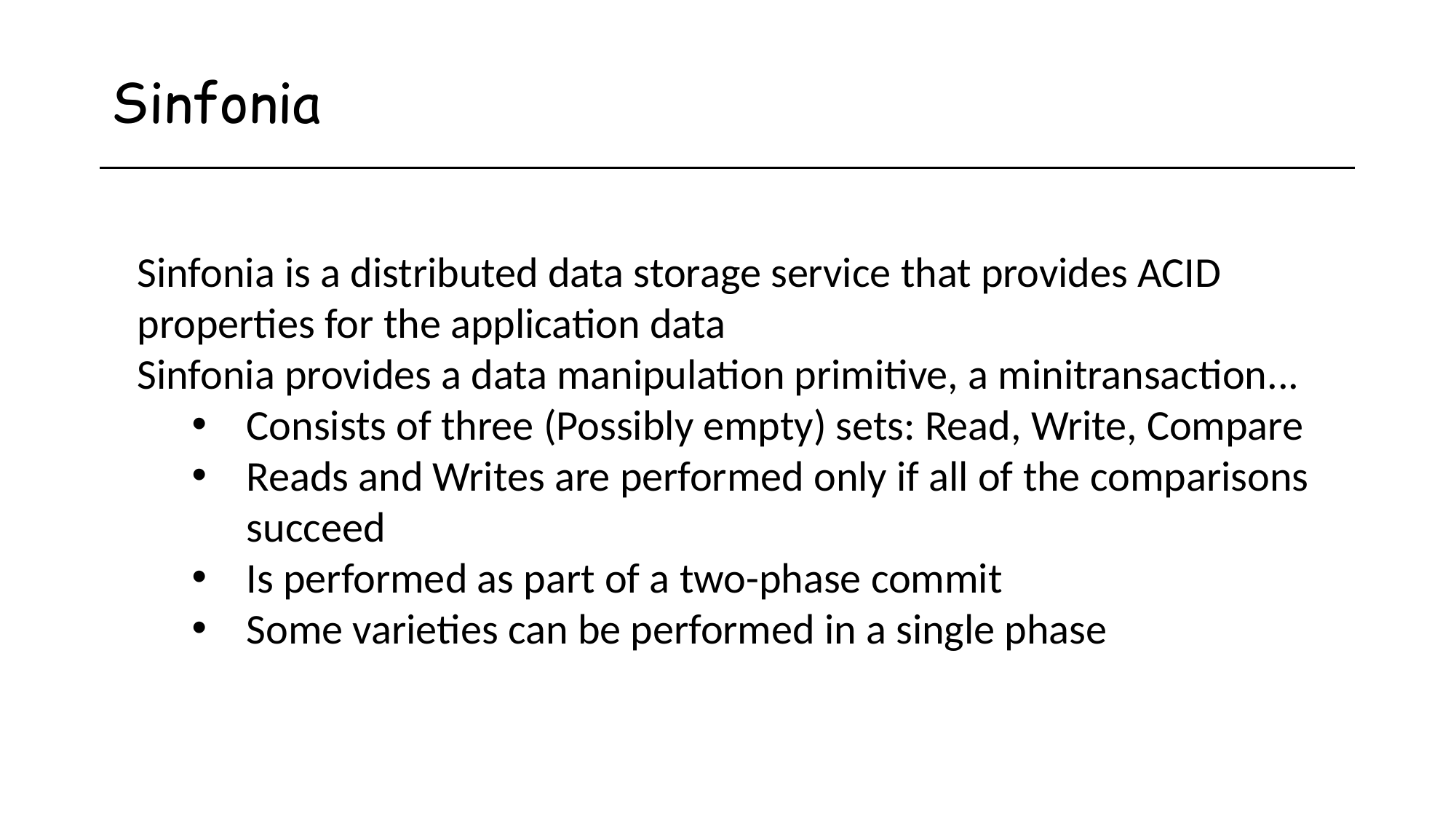

# Sinfonia
Sinfonia is a distributed data storage service that provides ACID properties for the application data
Sinfonia provides a data manipulation primitive, a minitransaction...
Consists of three (Possibly empty) sets: Read, Write, Compare
Reads and Writes are performed only if all of the comparisons succeed
Is performed as part of a two-phase commit
Some varieties can be performed in a single phase